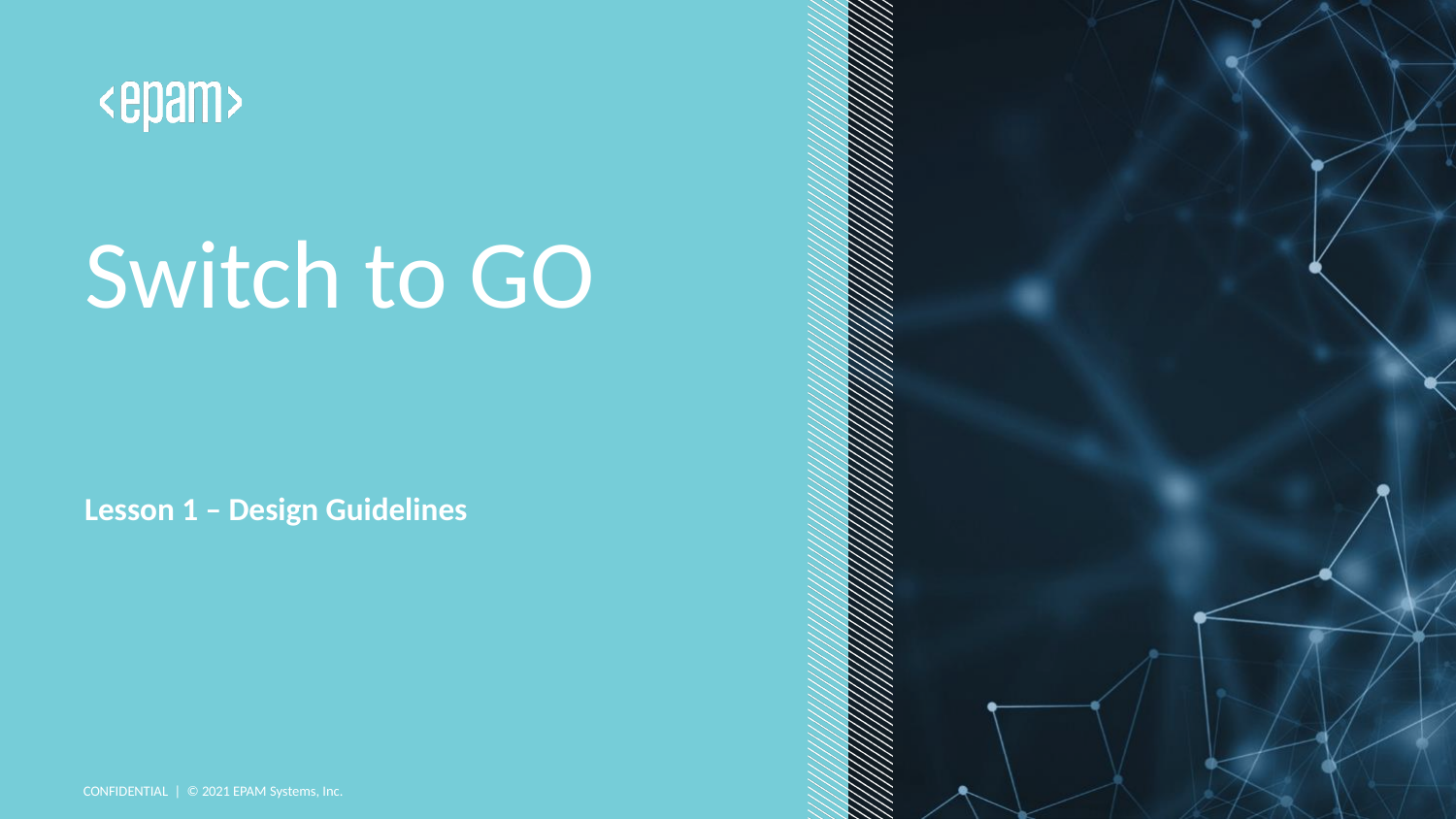

# Switch to GO
Lesson 1 – Design Guidelines
CONFIDENTIAL  |  © 2021 EPAM Systems, Inc.